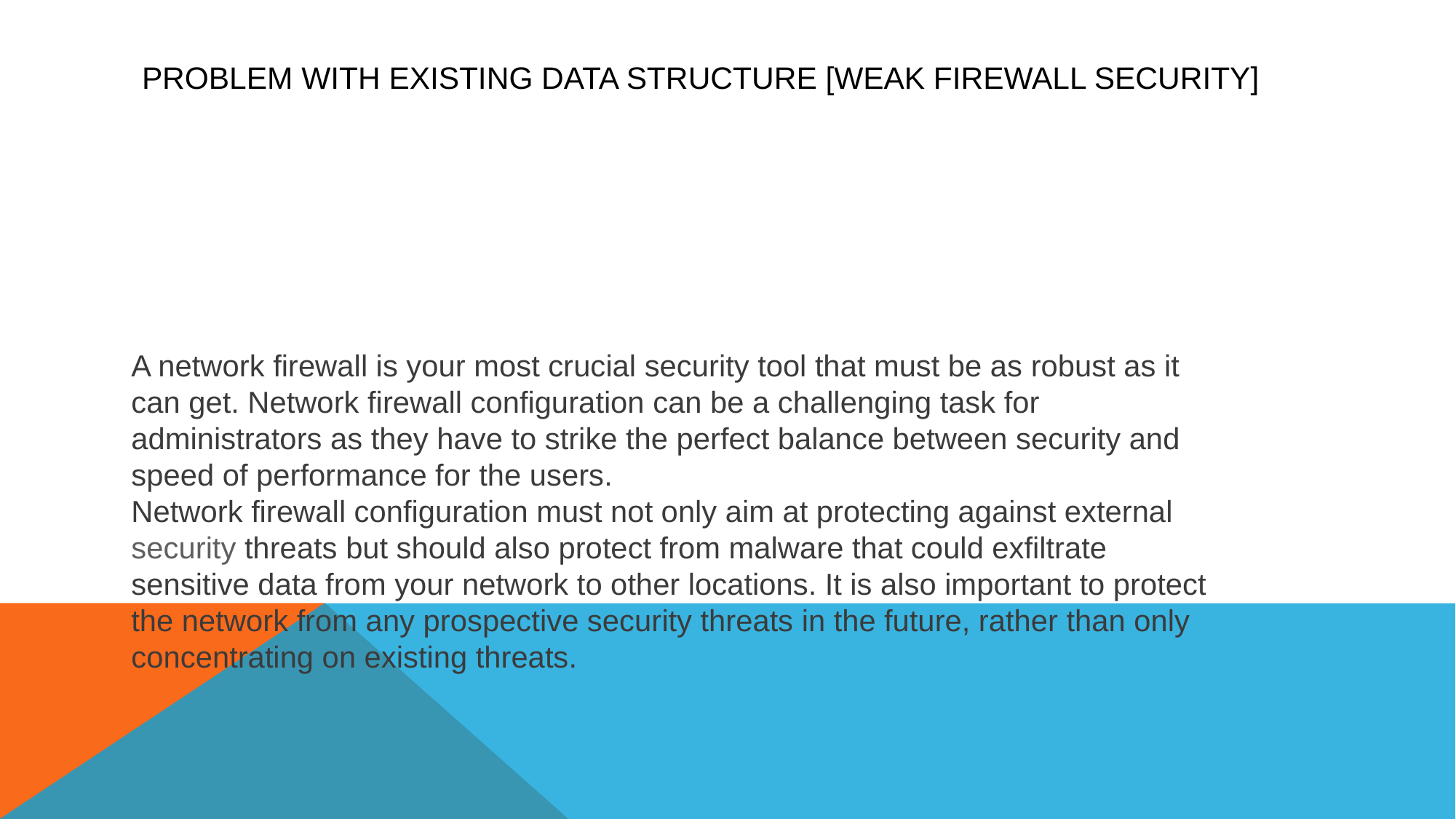

# PROBLEM WITH EXISTING DATA STRUCTURE [WEAK FIREWALL SECURITY]

A network firewall is your most crucial security tool that must be as robust as it can get. Network firewall configuration can be a challenging task for administrators as they have to strike the perfect balance between security and speed of performance for the users.
Network firewall configuration must not only aim at protecting against external security threats but should also protect from malware that could exfiltrate sensitive data from your network to other locations. It is also important to protect the network from any prospective security threats in the future, rather than only concentrating on existing threats.